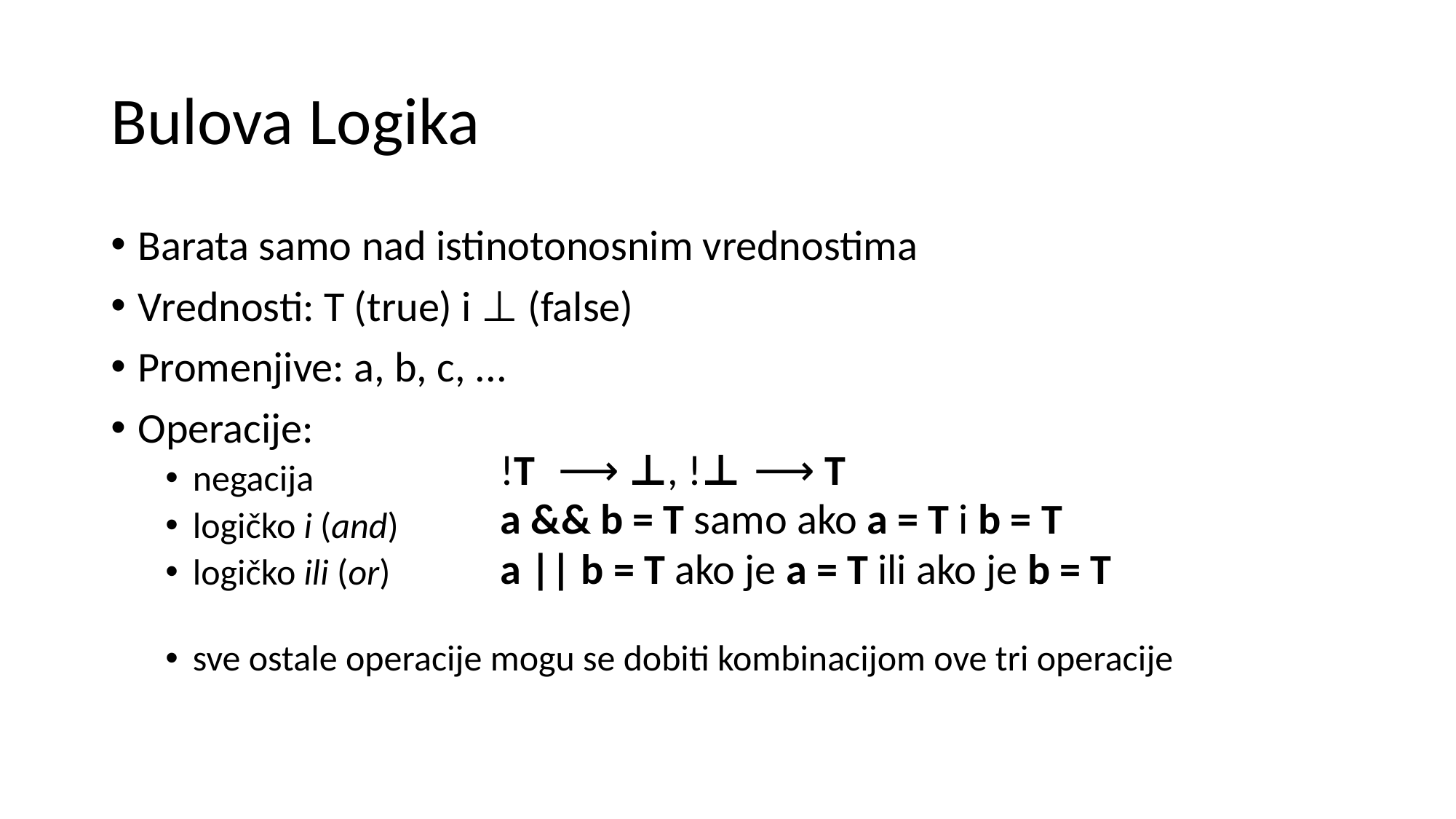

# Bulova Logika
Barata samo nad istinotonosnim vrednostima
Vrednosti: T (true) i ⊥ (false)
Promenjive: a, b, c, ...
Operacije:
negacija
logičko i (and)
logičko ili (or)
sve ostale operacije mogu se dobiti kombinacijom ove tri operacije
!T  ⟶ ⊥, !⊥ ⟶ T
a && b = T samo ako a = T i b = T
a || b = T ako je a = T ili ako je b = T